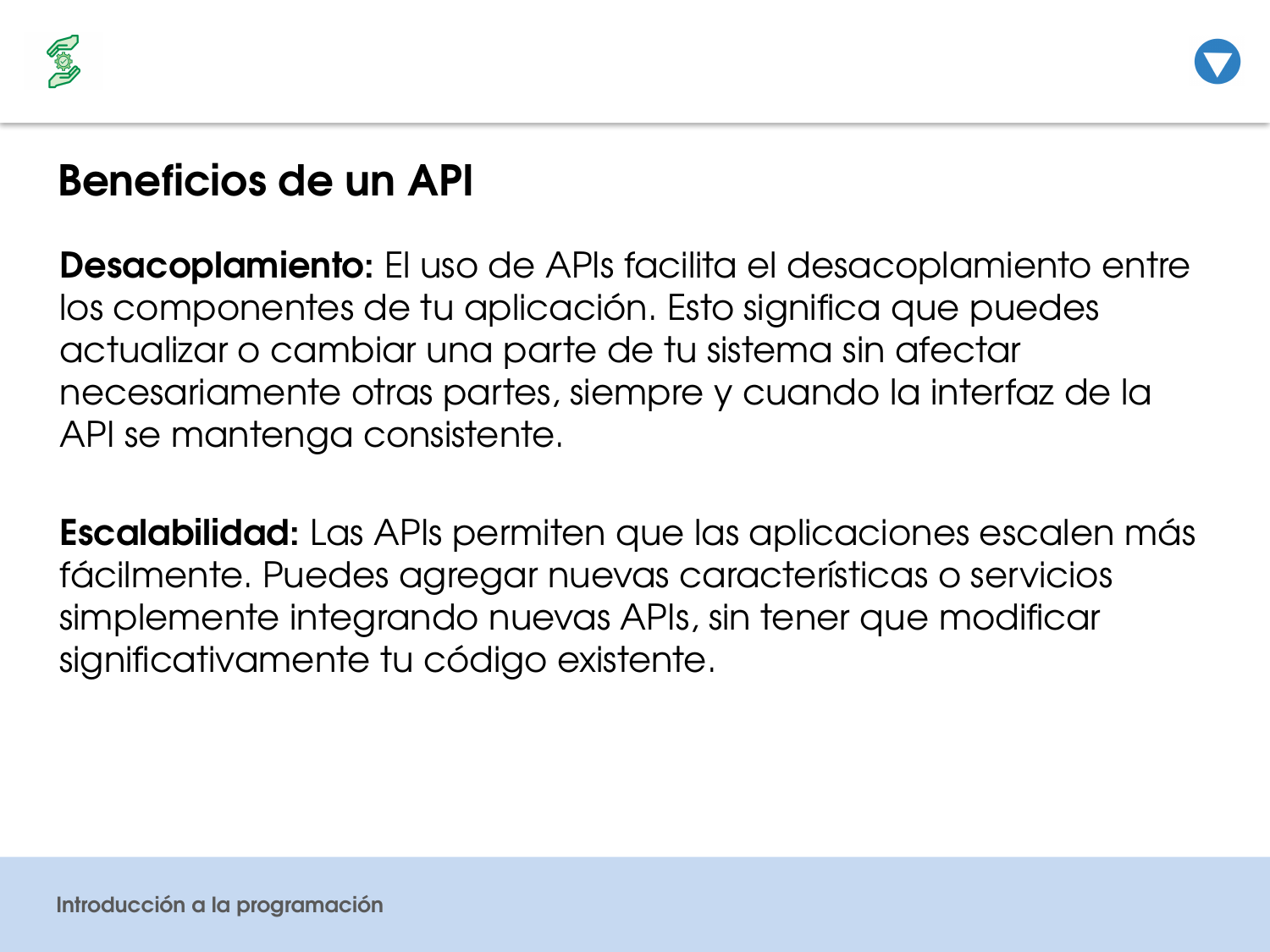

# Beneficios de un API
Desacoplamiento: El uso de APIs facilita el desacoplamiento entre los componentes de tu aplicación. Esto significa que puedes actualizar o cambiar una parte de tu sistema sin afectar necesariamente otras partes, siempre y cuando la interfaz de la API se mantenga consistente.

Escalabilidad: Las APIs permiten que las aplicaciones escalen más fácilmente. Puedes agregar nuevas características o servicios simplemente integrando nuevas APIs, sin tener que modificar significativamente tu código existente.
Introducción a la programación